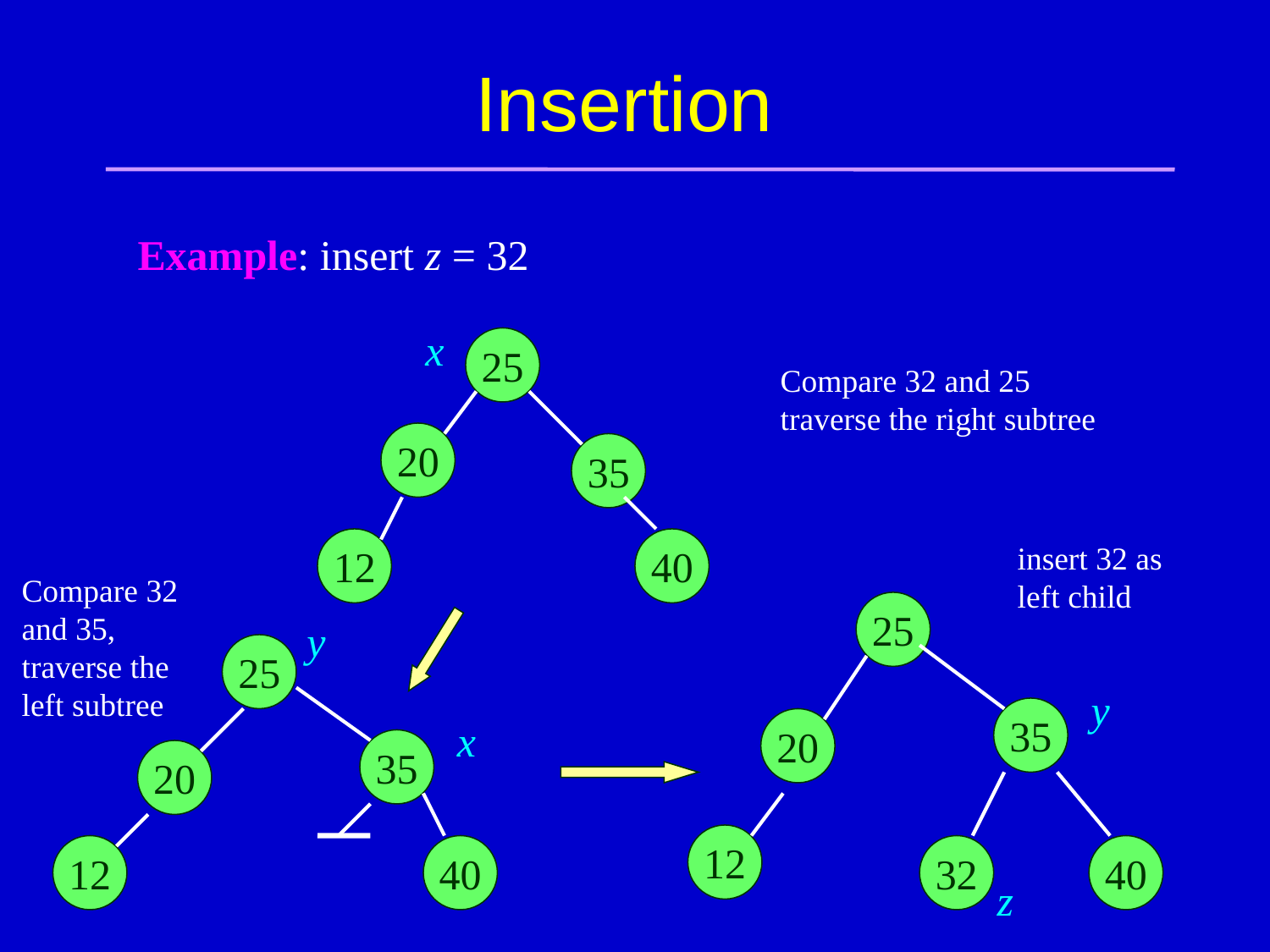

# Insertion

Example: insert z = 32
x
25
Compare 32 and 25
traverse the right subtree

20
35

12
40
insert 32 as
left child
Compare 32
and 35,
traverse the
left subtree
25

35
20

12
40

y
25

35
20

12

40
y
x

32
z